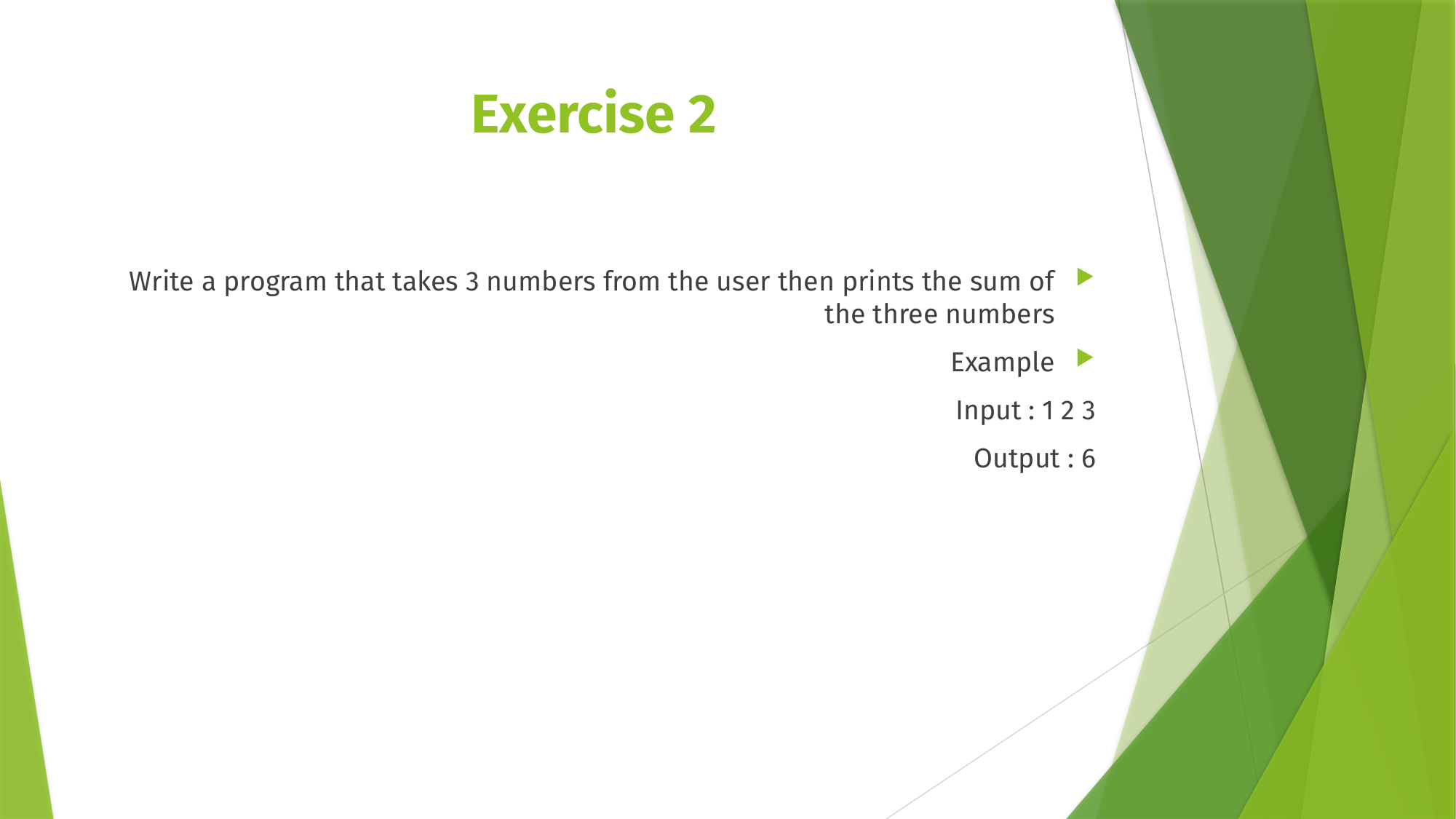

# Exercise 2
Write a program that takes 3 numbers from the user then prints the sum of the three numbers
Example
Input : 1 2 3
Output : 6